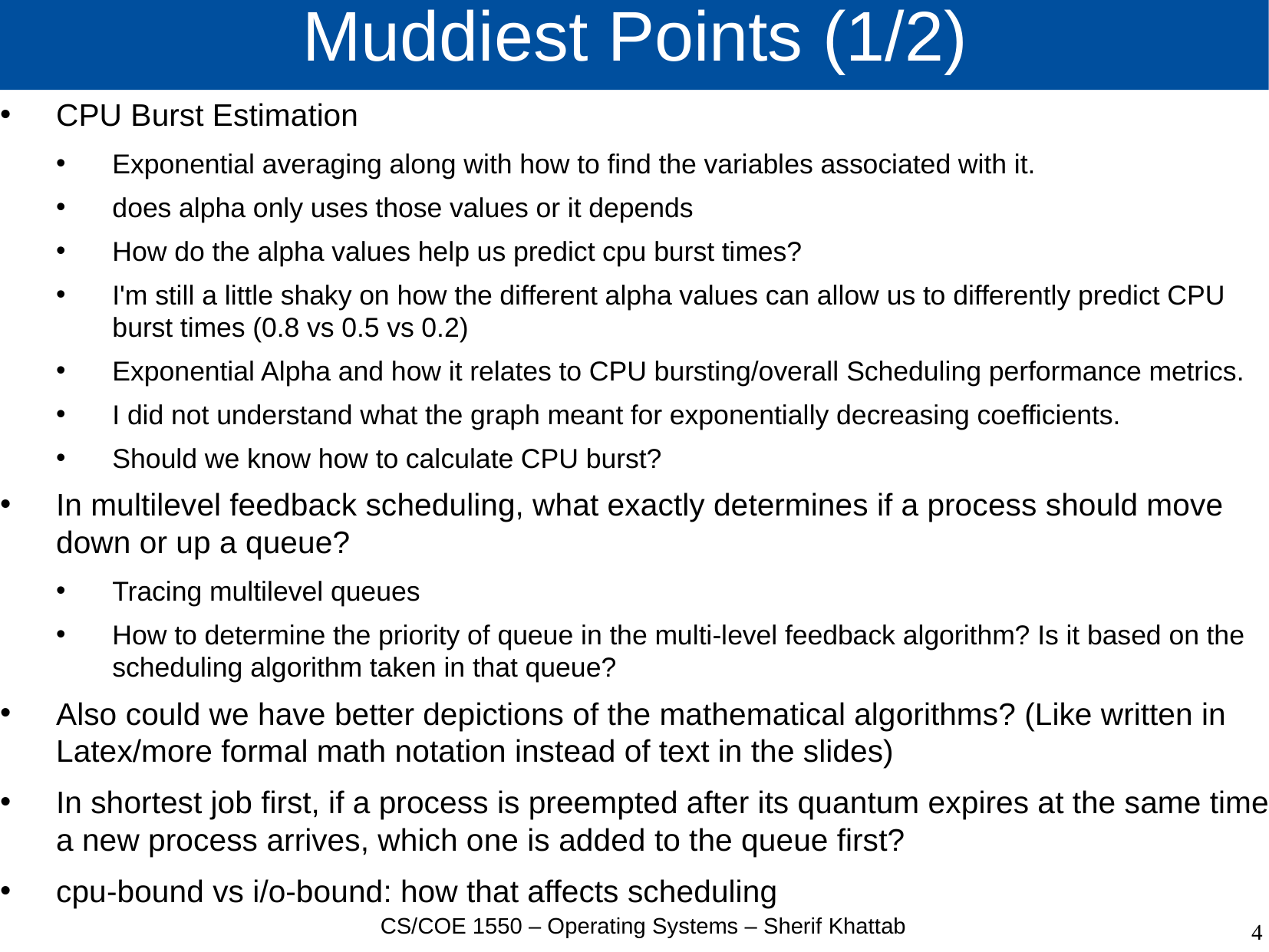

# Muddiest Points (1/2)
CPU Burst Estimation
Exponential averaging along with how to find the variables associated with it.
does alpha only uses those values or it depends
How do the alpha values help us predict cpu burst times?
I'm still a little shaky on how the different alpha values can allow us to differently predict CPU burst times (0.8 vs 0.5 vs 0.2)
Exponential Alpha and how it relates to CPU bursting/overall Scheduling performance metrics.
I did not understand what the graph meant for exponentially decreasing coefficients.
Should we know how to calculate CPU burst?
In multilevel feedback scheduling, what exactly determines if a process should move down or up a queue?
Tracing multilevel queues
How to determine the priority of queue in the multi-level feedback algorithm? Is it based on the scheduling algorithm taken in that queue?
Also could we have better depictions of the mathematical algorithms? (Like written in Latex/more formal math notation instead of text in the slides)
In shortest job first, if a process is preempted after its quantum expires at the same time a new process arrives, which one is added to the queue first?
cpu-bound vs i/o-bound: how that affects scheduling
CS/COE 1550 – Operating Systems – Sherif Khattab
4